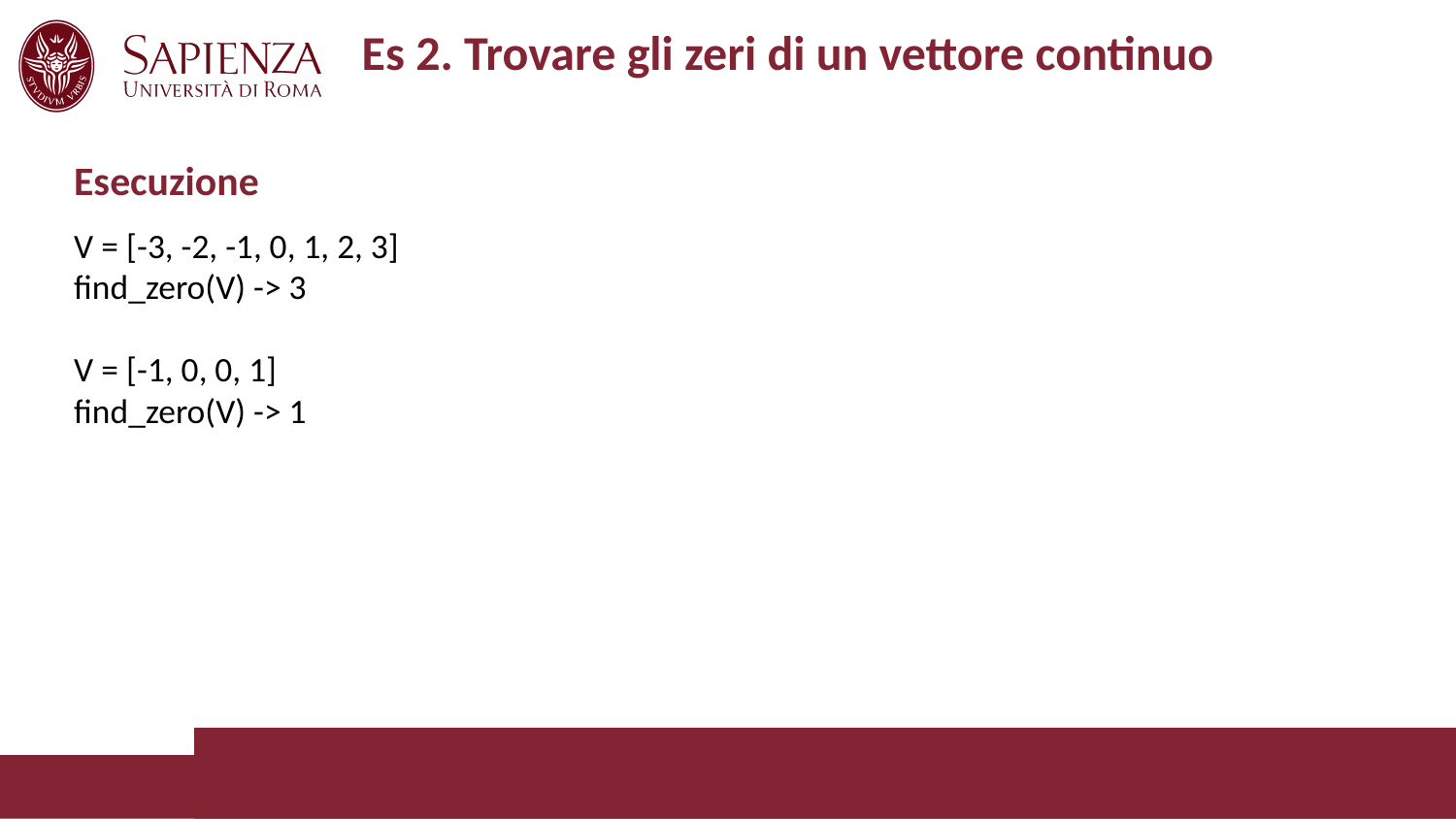

# Es 2. Trovare gli zeri di un vettore continuo
Esecuzione
V = [-3, -2, -1, 0, 1, 2, 3]
find_zero(V) -> 3

V = [-1, 0, 0, 1]
find_zero(V) -> 1